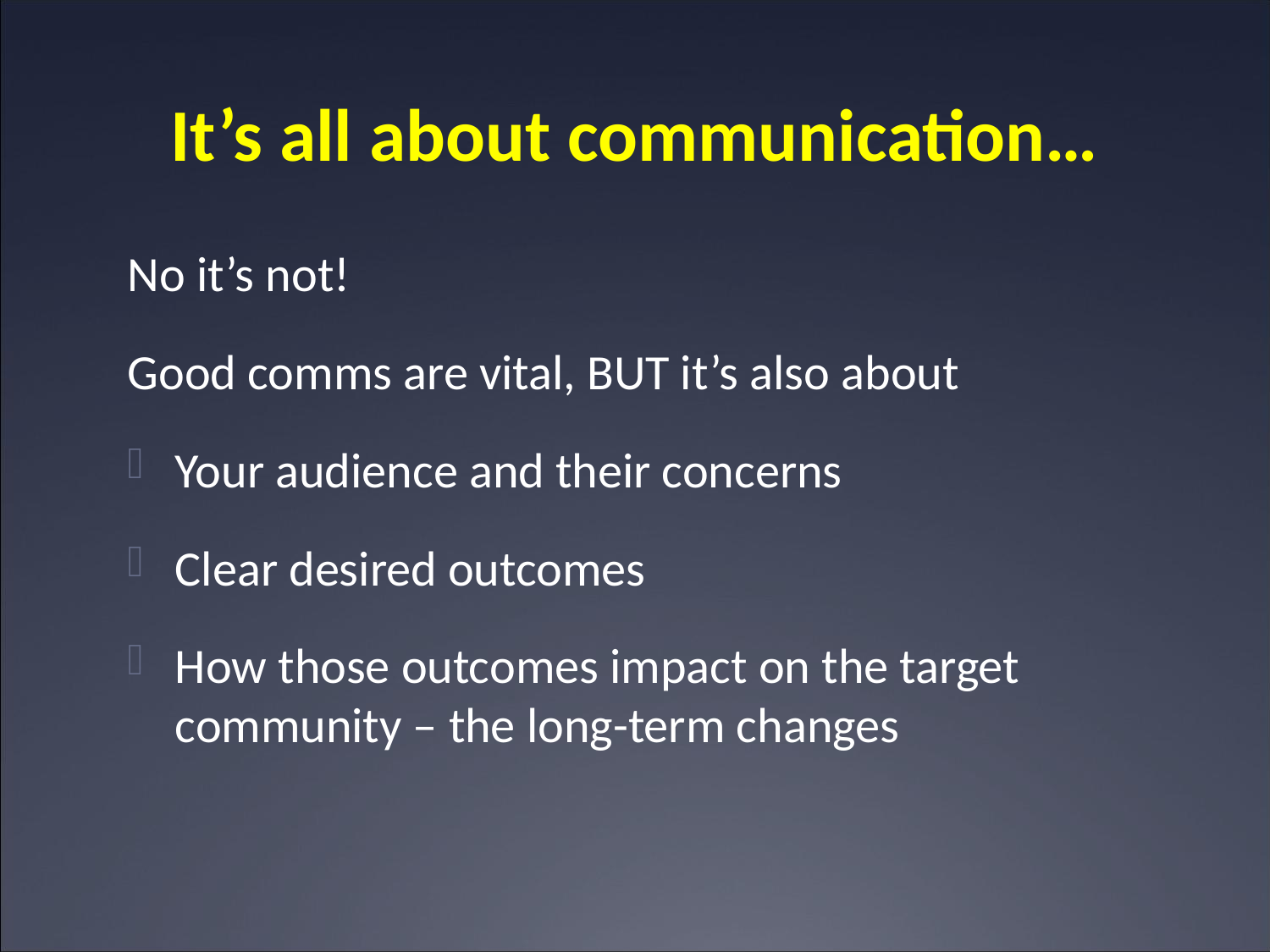

# It’s all about communication…
No it’s not!
Good comms are vital, BUT it’s also about
Your audience and their concerns
Clear desired outcomes
How those outcomes impact on the target community – the long-term changes